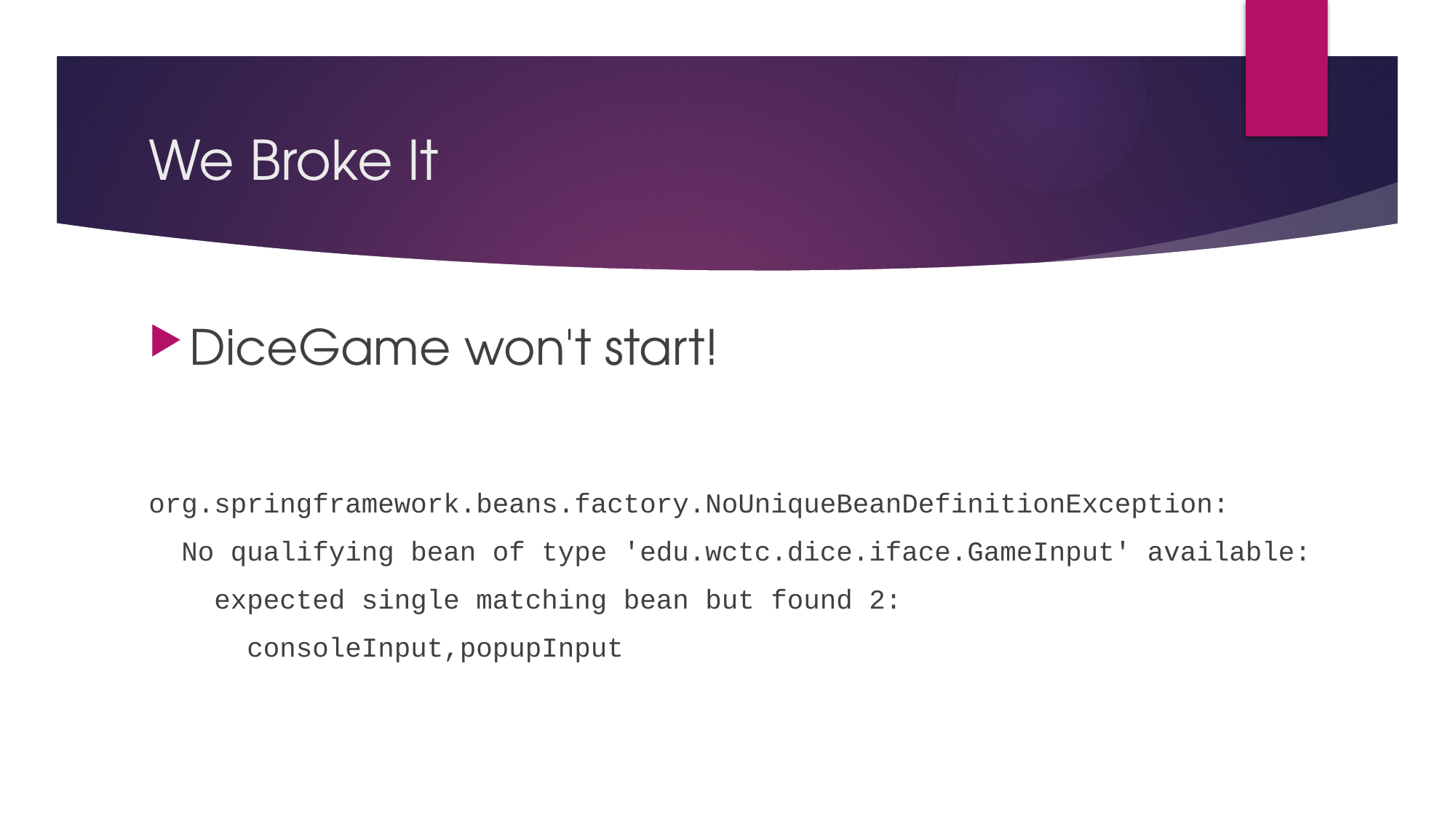

# We Broke It
DiceGame won't start!

org.springframework.beans.factory.NoUniqueBeanDefinitionException:
  No qualifying bean of type 'edu.wctc.dice.iface.GameInput' available:
    expected single matching bean but found 2:
      consoleInput,popupInput